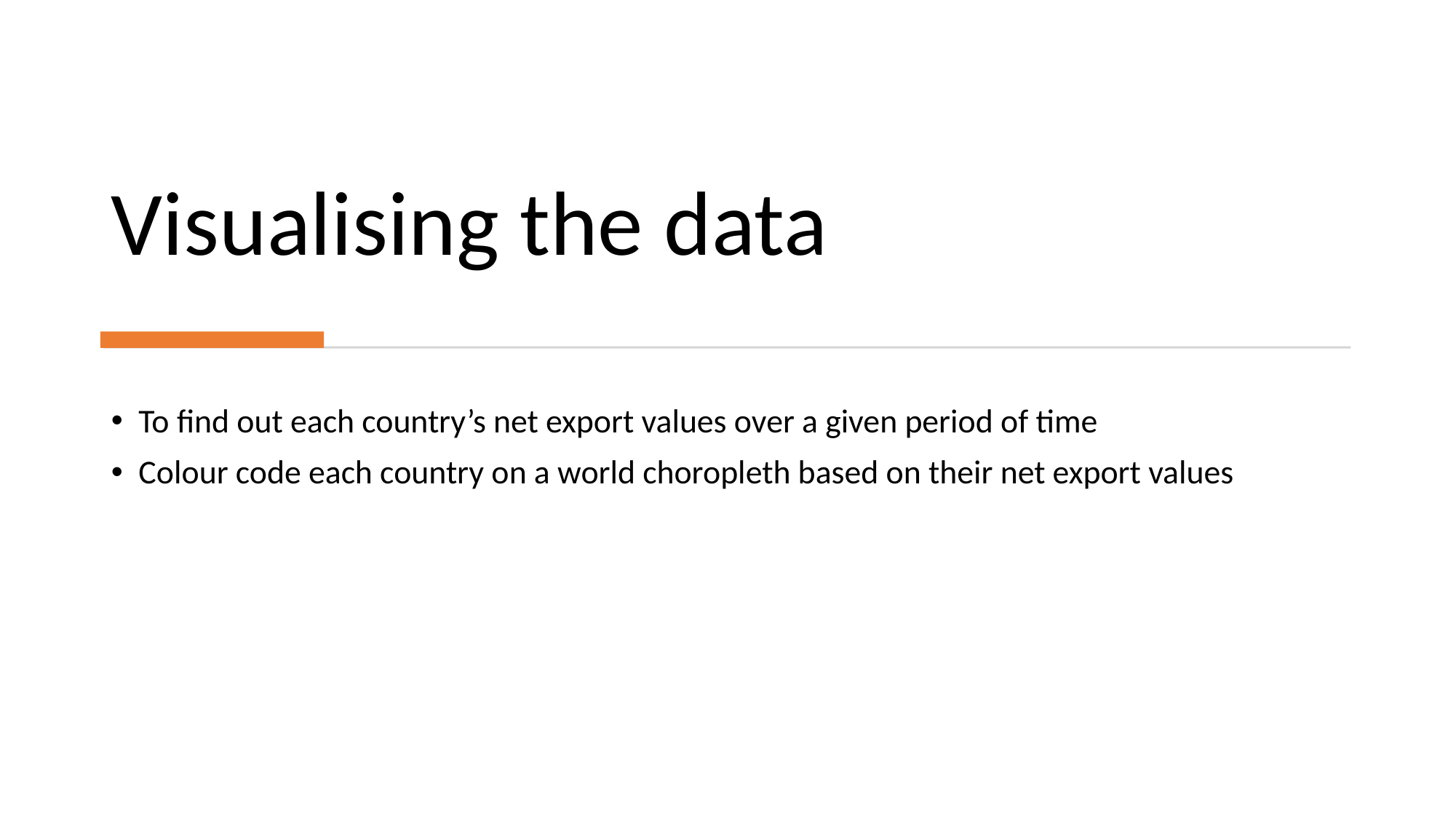

# Visualising the data

To find out each country’s net export values over a given period of time
Colour code each country on a world choropleth based on their net export values